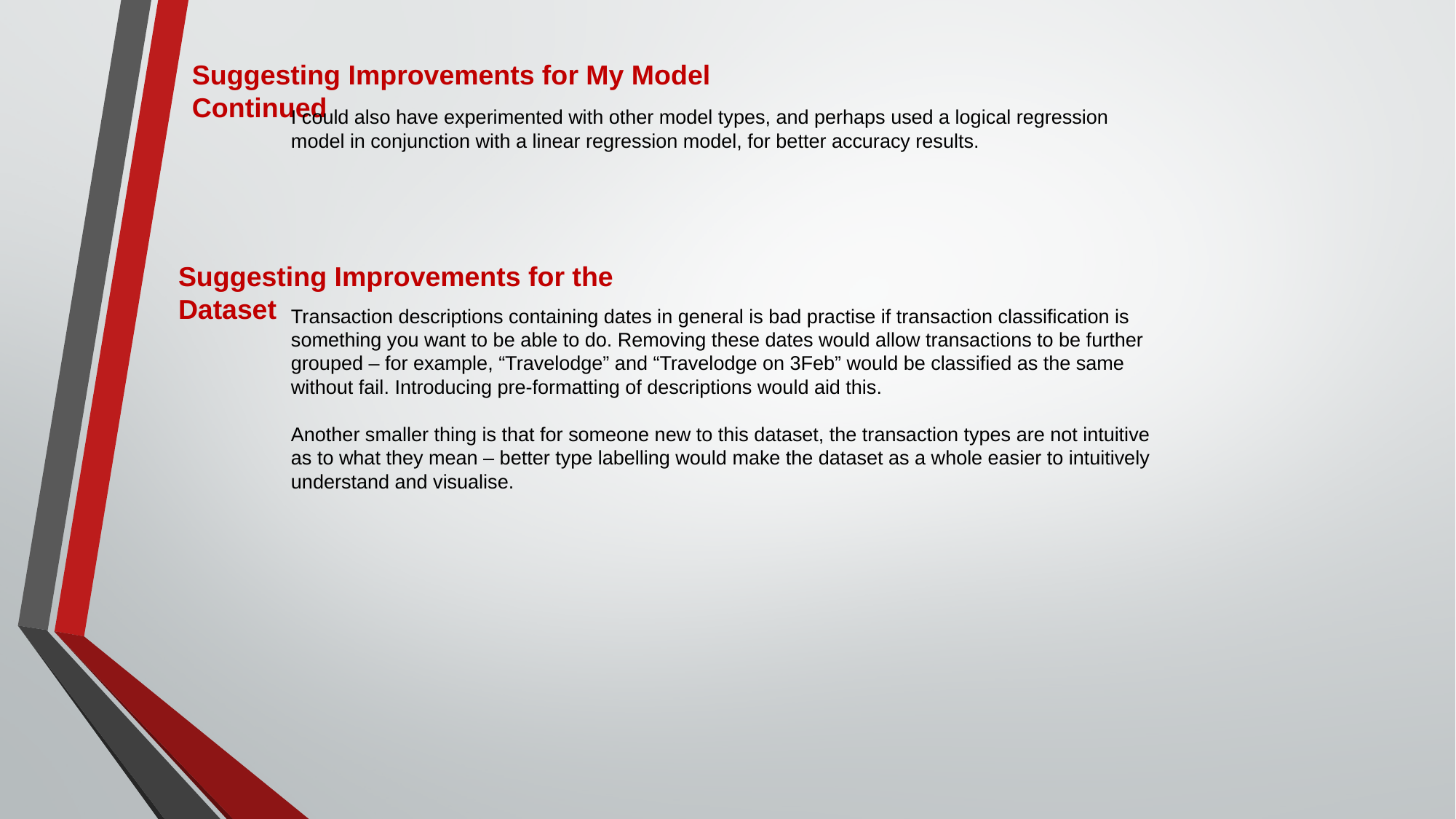

Suggesting Improvements for My Model Continued
I could also have experimented with other model types, and perhaps used a logical regression model in conjunction with a linear regression model, for better accuracy results.
Suggesting Improvements for the Dataset
Transaction descriptions containing dates in general is bad practise if transaction classification is something you want to be able to do. Removing these dates would allow transactions to be further grouped – for example, “Travelodge” and “Travelodge on 3Feb” would be classified as the same without fail. Introducing pre-formatting of descriptions would aid this.

Another smaller thing is that for someone new to this dataset, the transaction types are not intuitive as to what they mean – better type labelling would make the dataset as a whole easier to intuitively understand and visualise.